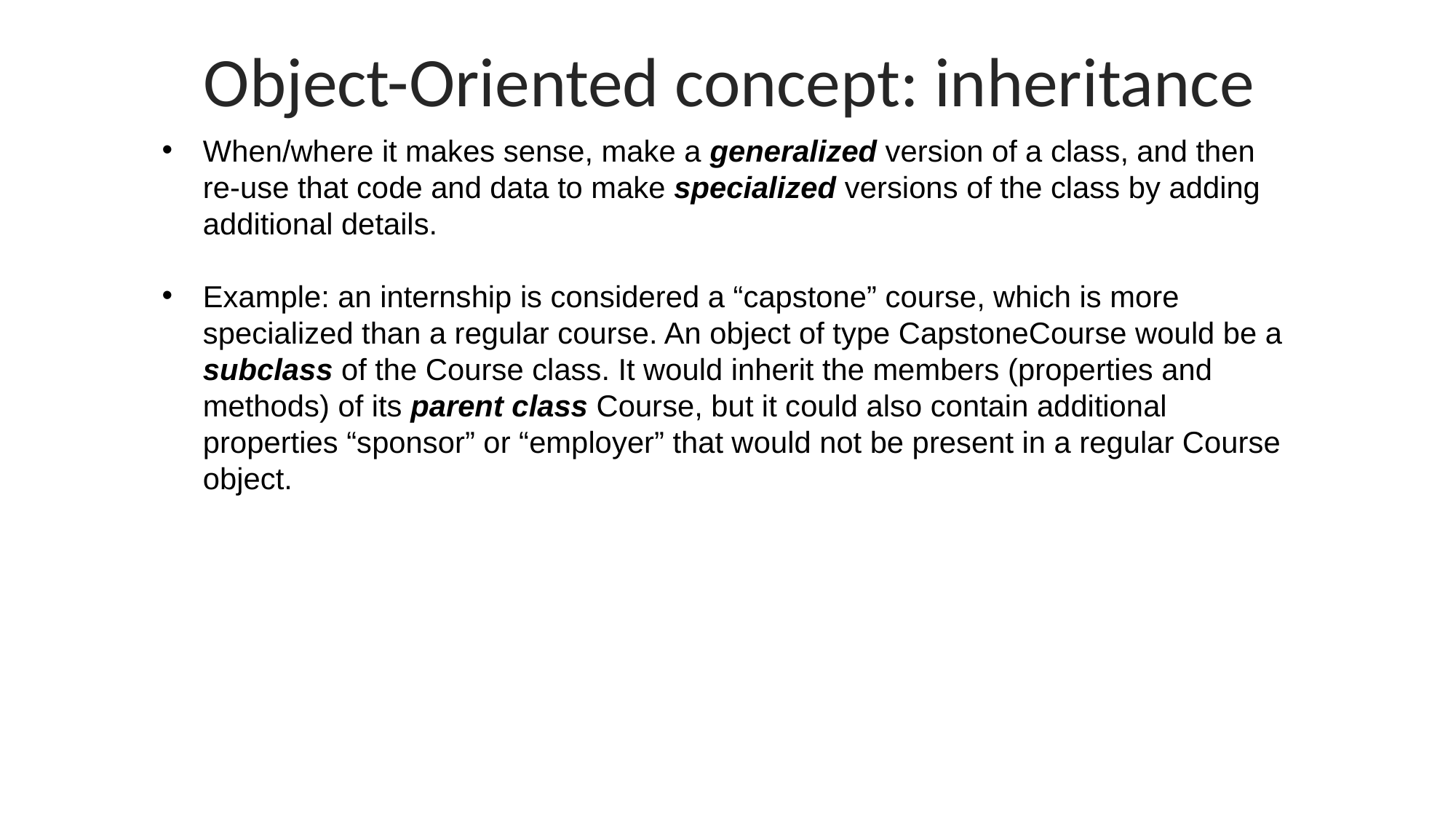

Object-Oriented concept: inheritance
When/where it makes sense, make a generalized version of a class, and then re-use that code and data to make specialized versions of the class by adding additional details.

Example: an internship is considered a “capstone” course, which is more specialized than a regular course. An object of type CapstoneCourse would be a subclass of the Course class. It would inherit the members (properties and methods) of its parent class Course, but it could also contain additional properties “sponsor” or “employer” that would not be present in a regular Course object.